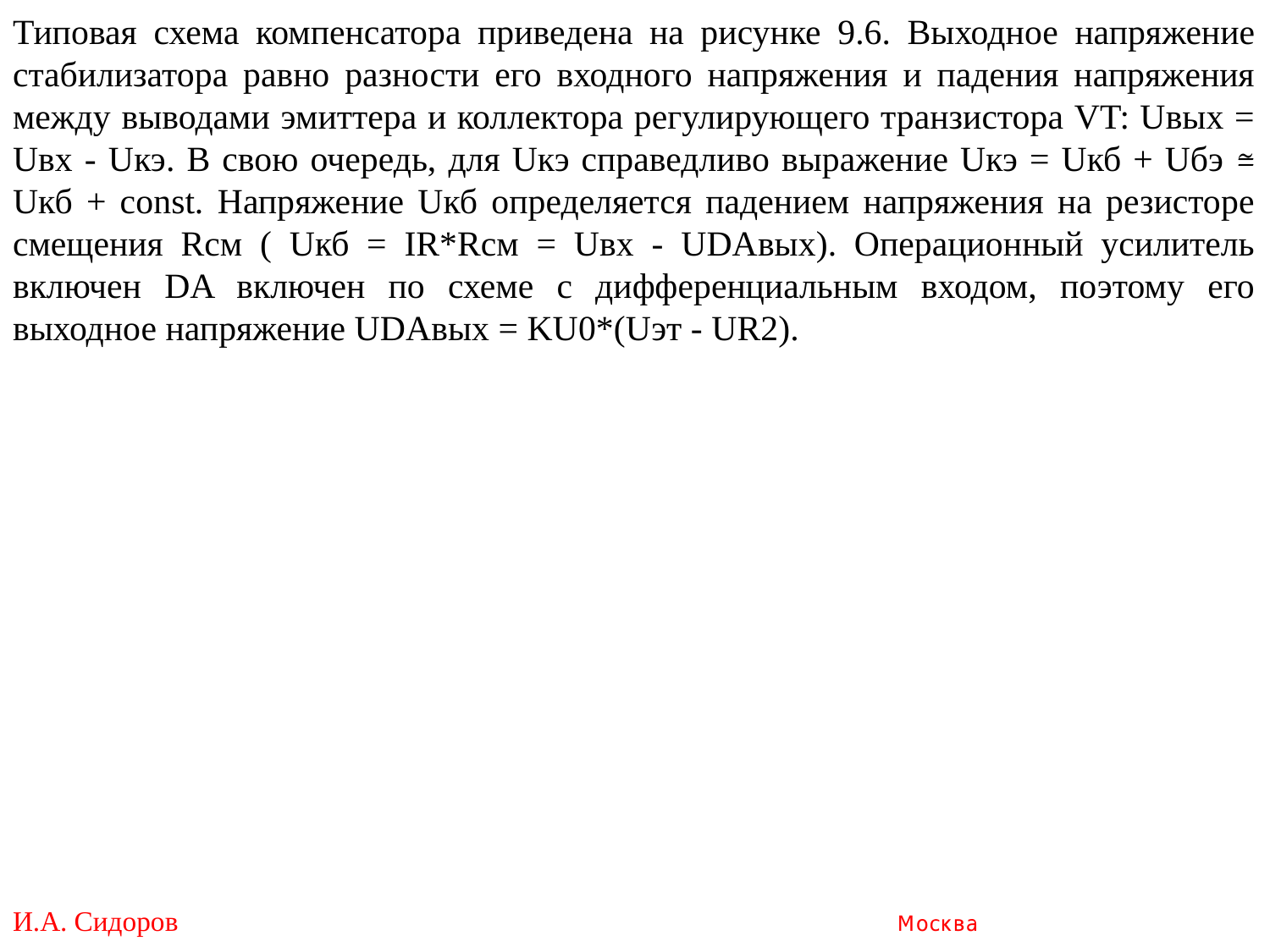

Типовая схема компенсатора приведена на рисунке 9.6. Выходное напряжение стабилизатора равно разности его входного напряжения и падения напряжения между выводами эмиттера и коллектора регулирующего транзистора VT: Uвых = Uвх - Uкэ. В свою очередь, для Uкэ справедливо выражение Uкэ = Uкб + Uбэ ≅ Uкб + const. Напряжение Uкб определяется падением напряжения на резисторе смещения Rсм ( Uкб = IR*Rсм = Uвх - UDAвых). Операционный усилитель включен DA включен по схеме с дифференциальным входом, поэтому его выходное напряжение UDAвых = KU0*(Uэт - UR2).

И.А. Сидоров                                                                                                       Москва